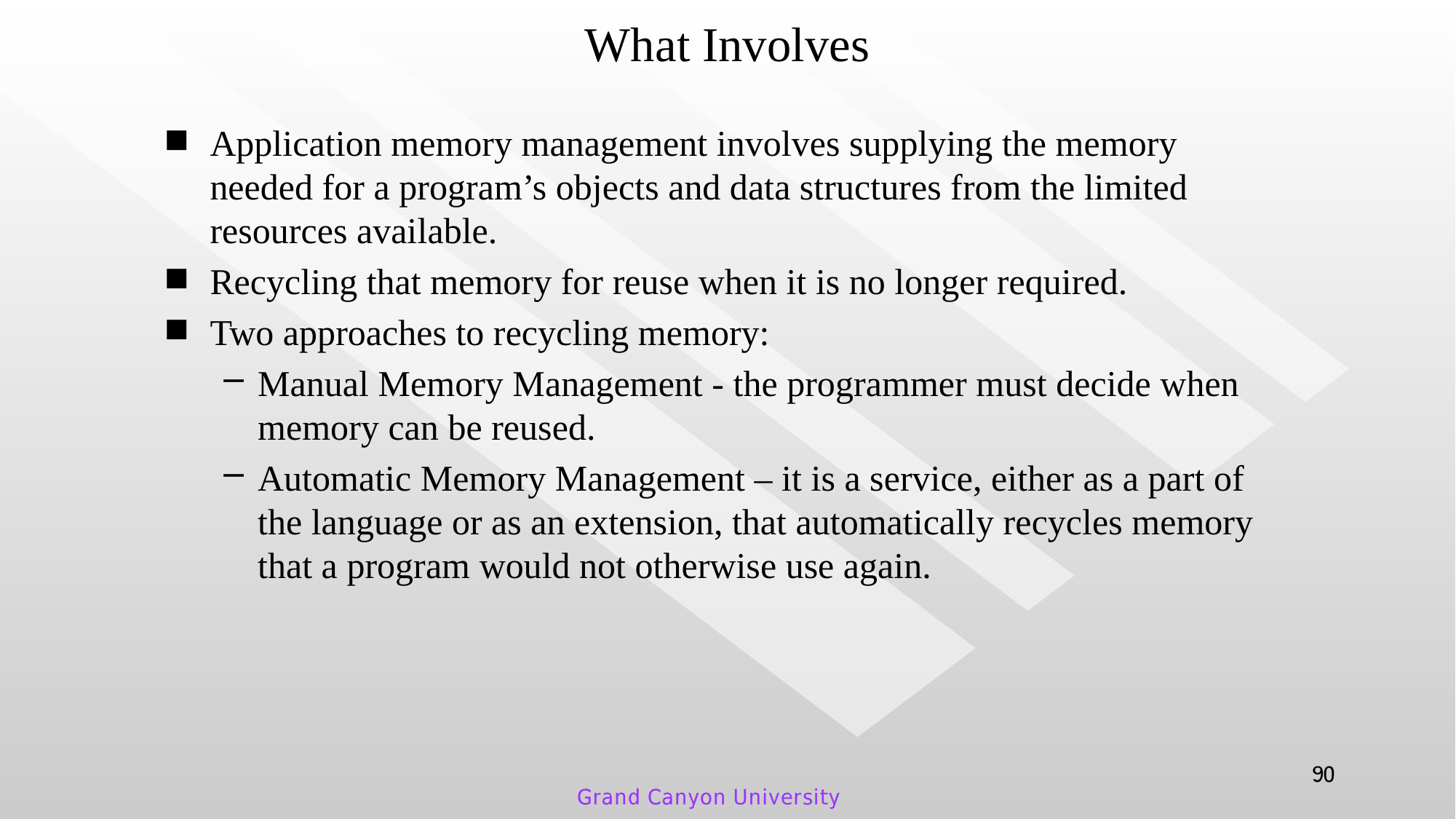

# What Involves
Application memory management involves supplying the memory needed for a program’s objects and data structures from the limited resources available.
Recycling that memory for reuse when it is no longer required.
Two approaches to recycling memory:
Manual Memory Management - the programmer must decide when memory can be reused.
Automatic Memory Management – it is a service, either as a part of the language or as an extension, that automatically recycles memory that a program would not otherwise use again.
90
Grand Canyon University